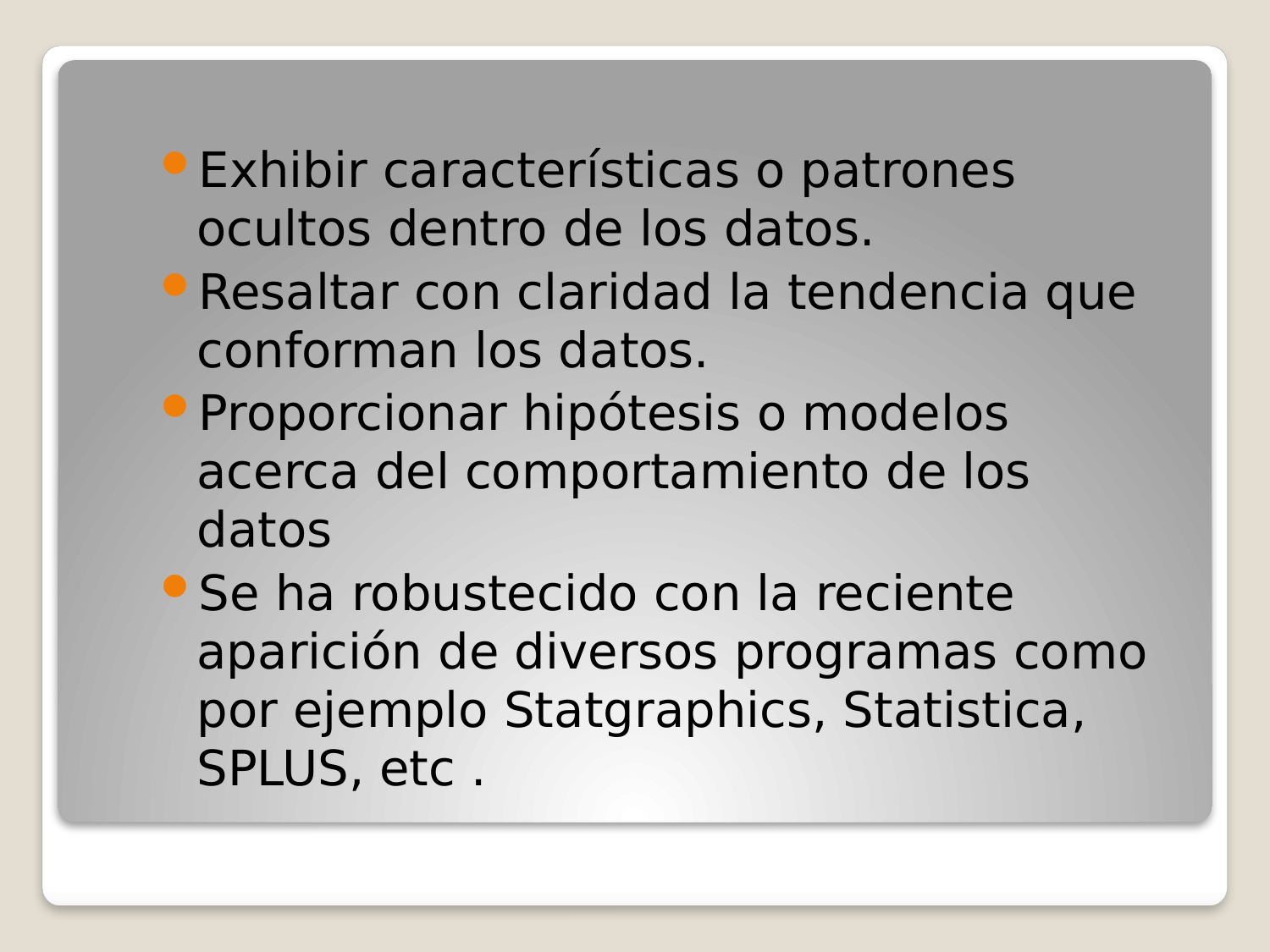

Exhibir características o patrones ocultos dentro de los datos.
Resaltar con claridad la tendencia que conforman los datos.
Proporcionar hipótesis o modelos acerca del comportamiento de los datos
Se ha robustecido con la reciente aparición de diversos programas como por ejemplo Statgraphics, Statistica, SPLUS, etc .